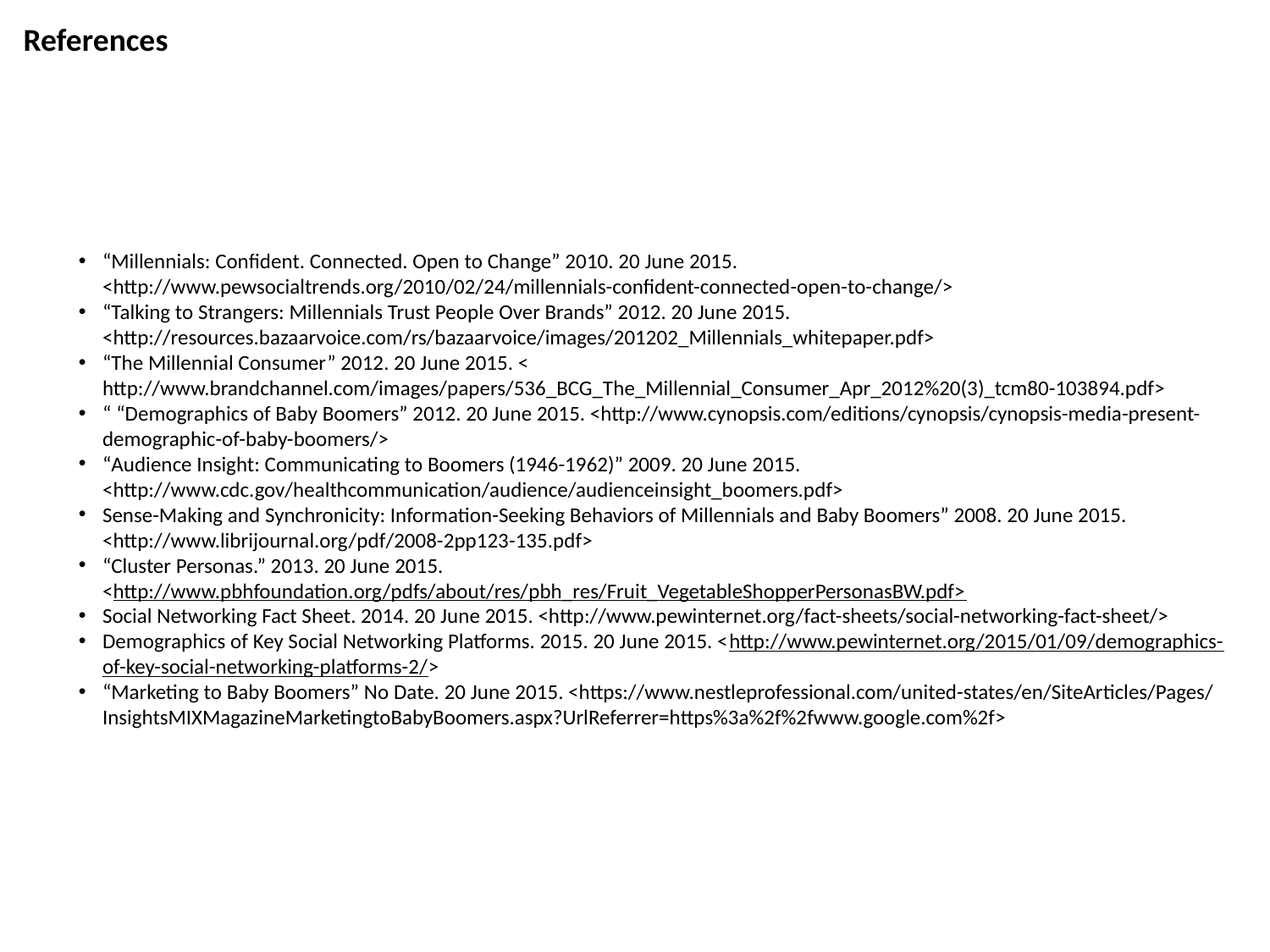

# References
“Millennials: Confident. Connected. Open to Change” 2010. 20 June 2015. <http://www.pewsocialtrends.org/2010/02/24/millennials-confident-connected-open-to-change/>
“Talking to Strangers: Millennials Trust People Over Brands” 2012. 20 June 2015. <http://resources.bazaarvoice.com/rs/bazaarvoice/images/201202_Millennials_whitepaper.pdf>
“The Millennial Consumer” 2012. 20 June 2015. < http://www.brandchannel.com/images/papers/536_BCG_The_Millennial_Consumer_Apr_2012%20(3)_tcm80-103894.pdf>
“ “Demographics of Baby Boomers” 2012. 20 June 2015. <http://www.cynopsis.com/editions/cynopsis/cynopsis-media-present-demographic-of-baby-boomers/>
“Audience Insight: Communicating to Boomers (1946-1962)” 2009. 20 June 2015. <http://www.cdc.gov/healthcommunication/audience/audienceinsight_boomers.pdf>
Sense-Making and Synchronicity: Information-Seeking Behaviors of Millennials and Baby Boomers” 2008. 20 June 2015. <http://www.librijournal.org/pdf/2008-2pp123-135.pdf>
“Cluster Personas.” 2013. 20 June 2015. <http://www.pbhfoundation.org/pdfs/about/res/pbh_res/Fruit_VegetableShopperPersonasBW.pdf>
Social Networking Fact Sheet. 2014. 20 June 2015. <http://www.pewinternet.org/fact-sheets/social-networking-fact-sheet/>
Demographics of Key Social Networking Platforms. 2015. 20 June 2015. <http://www.pewinternet.org/2015/01/09/demographics-of-key-social-networking-platforms-2/>
“Marketing to Baby Boomers” No Date. 20 June 2015. <https://www.nestleprofessional.com/united-states/en/SiteArticles/Pages/InsightsMIXMagazineMarketingtoBabyBoomers.aspx?UrlReferrer=https%3a%2f%2fwww.google.com%2f>